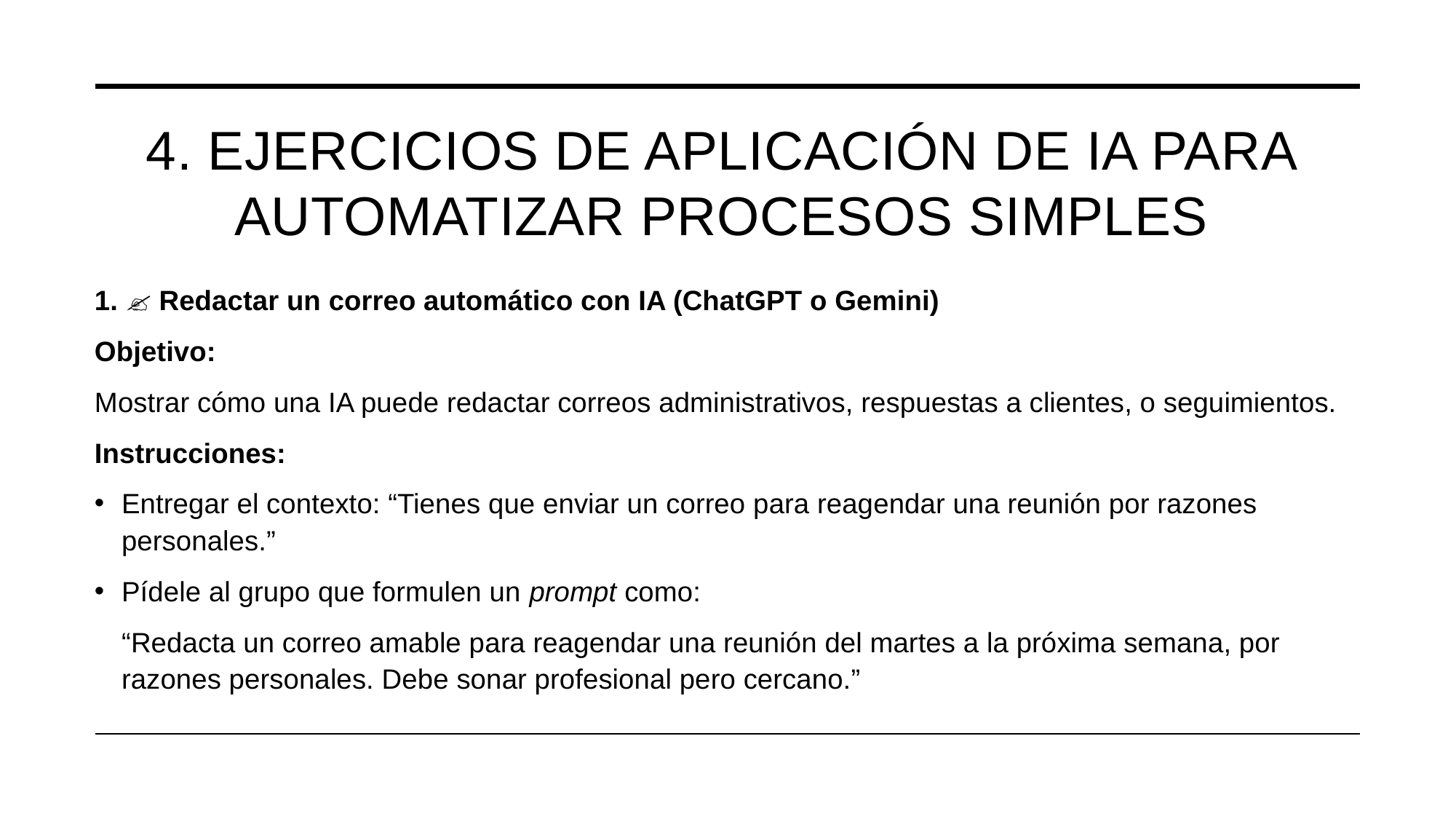

# 4. Ejercicios de aplicación de IA para automatizar procesos simples
1. ✍️ Redactar un correo automático con IA (ChatGPT o Gemini)
Objetivo:
Mostrar cómo una IA puede redactar correos administrativos, respuestas a clientes, o seguimientos.
Instrucciones:
Entregar el contexto: “Tienes que enviar un correo para reagendar una reunión por razones personales.”
Pídele al grupo que formulen un prompt como:
“Redacta un correo amable para reagendar una reunión del martes a la próxima semana, por razones personales. Debe sonar profesional pero cercano.”